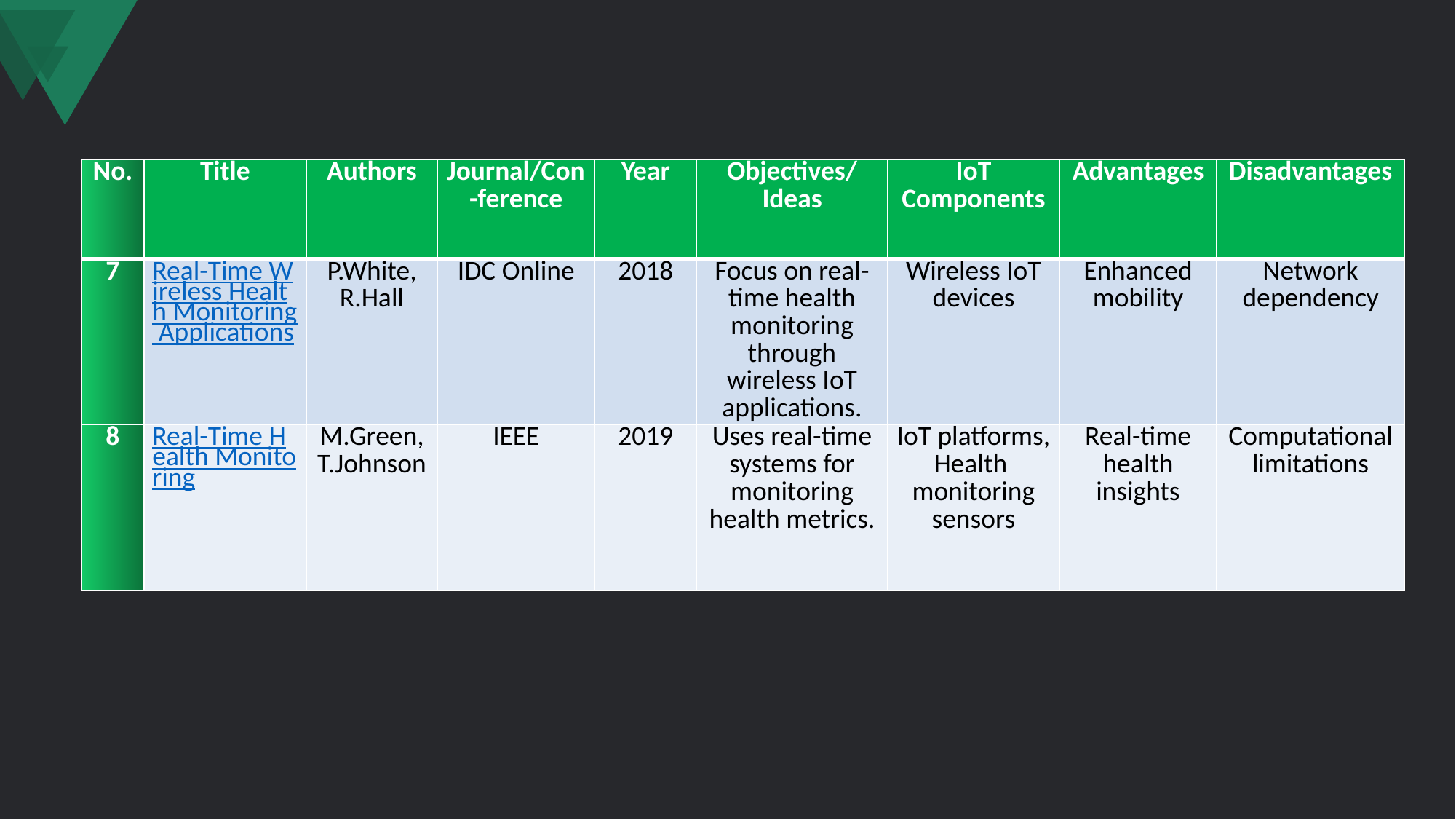

| No. | Title | Authors | Journal/Con -ference | Year | Objectives/Ideas | IoT Components | Advantages | Disadvantages |
| --- | --- | --- | --- | --- | --- | --- | --- | --- |
| 7 | Real-Time Wireless Health Monitoring Applications | P.White, R.Hall | IDC Online | 2018 | Focus on real-time health monitoring through wireless IoT applications. | Wireless IoT devices | Enhanced mobility | Network dependency |
| 8 | Real-Time Health Monitoring | M.Green, T.Johnson | IEEE | 2019 | Uses real-time systems for monitoring health metrics. | IoT platforms, Health monitoring sensors | Real-time health insights | Computational limitations |